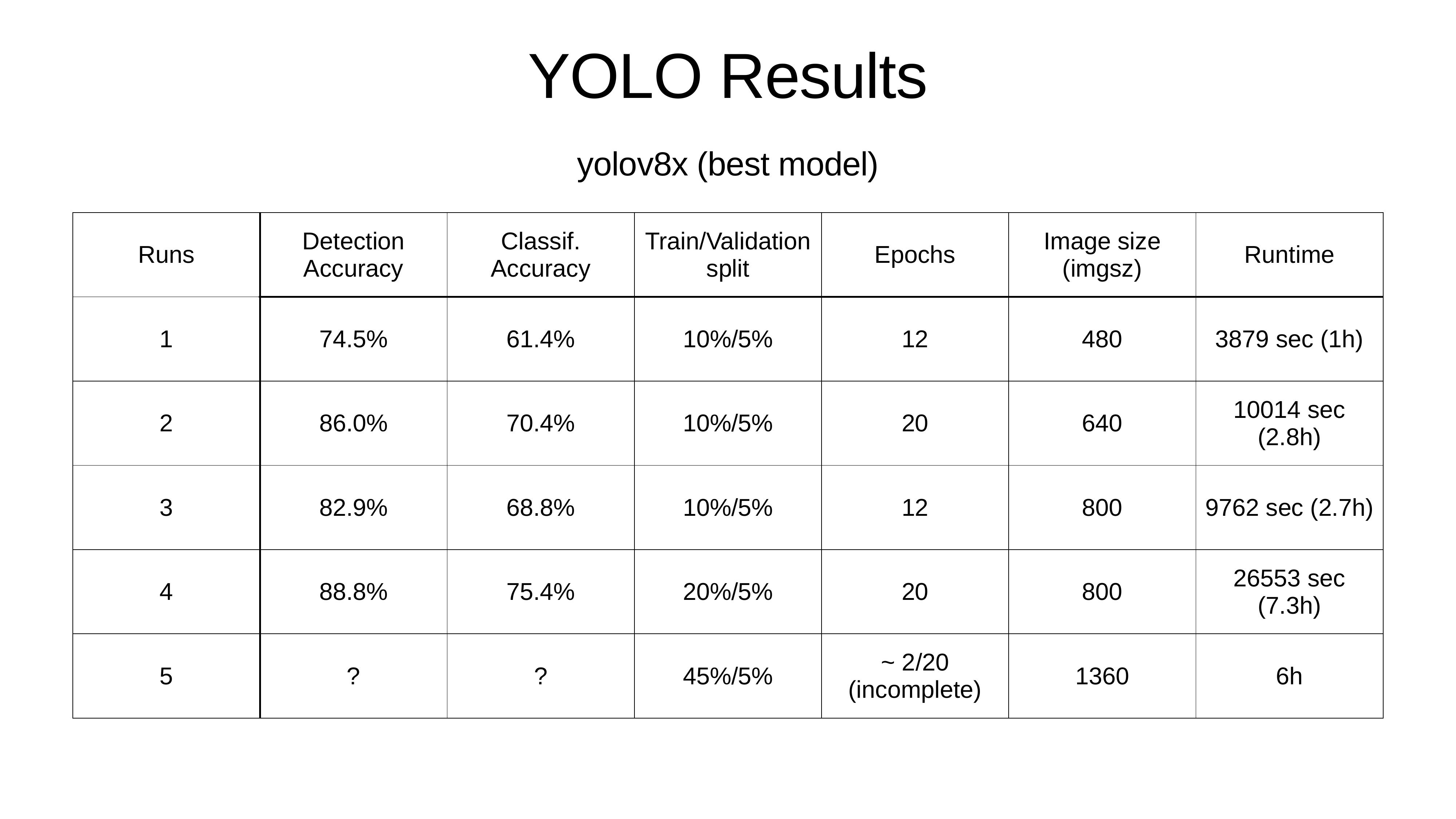

# YOLO Results
yolov8x (best model)
| Runs | Detection Accuracy | Classif. Accuracy | Train/Validation split | Epochs | Image size (imgsz) | Runtime |
| --- | --- | --- | --- | --- | --- | --- |
| 1 | 74.5% | 61.4% | 10%/5% | 12 | 480 | 3879 sec (1h) |
| 2 | 86.0% | 70.4% | 10%/5% | 20 | 640 | 10014 sec (2.8h) |
| 3 | 82.9% | 68.8% | 10%/5% | 12 | 800 | 9762 sec (2.7h) |
| 4 | 88.8% | 75.4% | 20%/5% | 20 | 800 | 26553 sec (7.3h) |
| 5 | ? | ? | 45%/5% | ~ 2/20 (incomplete) | 1360 | 6h |